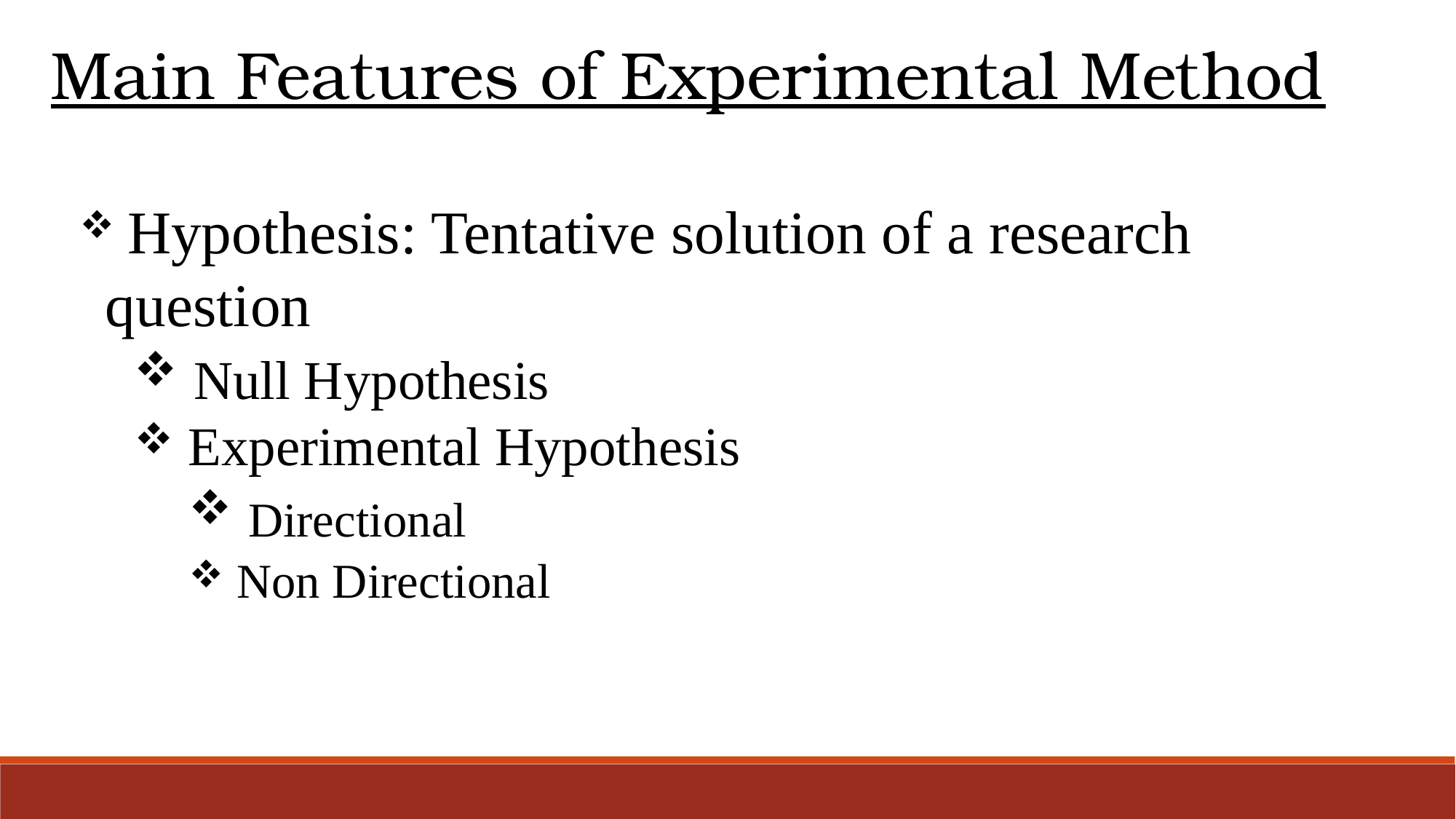

Main Features of Experimental Method

 Hypothesis: Tentative solution of a research question
 Null Hypothesis
 Experimental Hypothesis
 Directional
 Non Directional